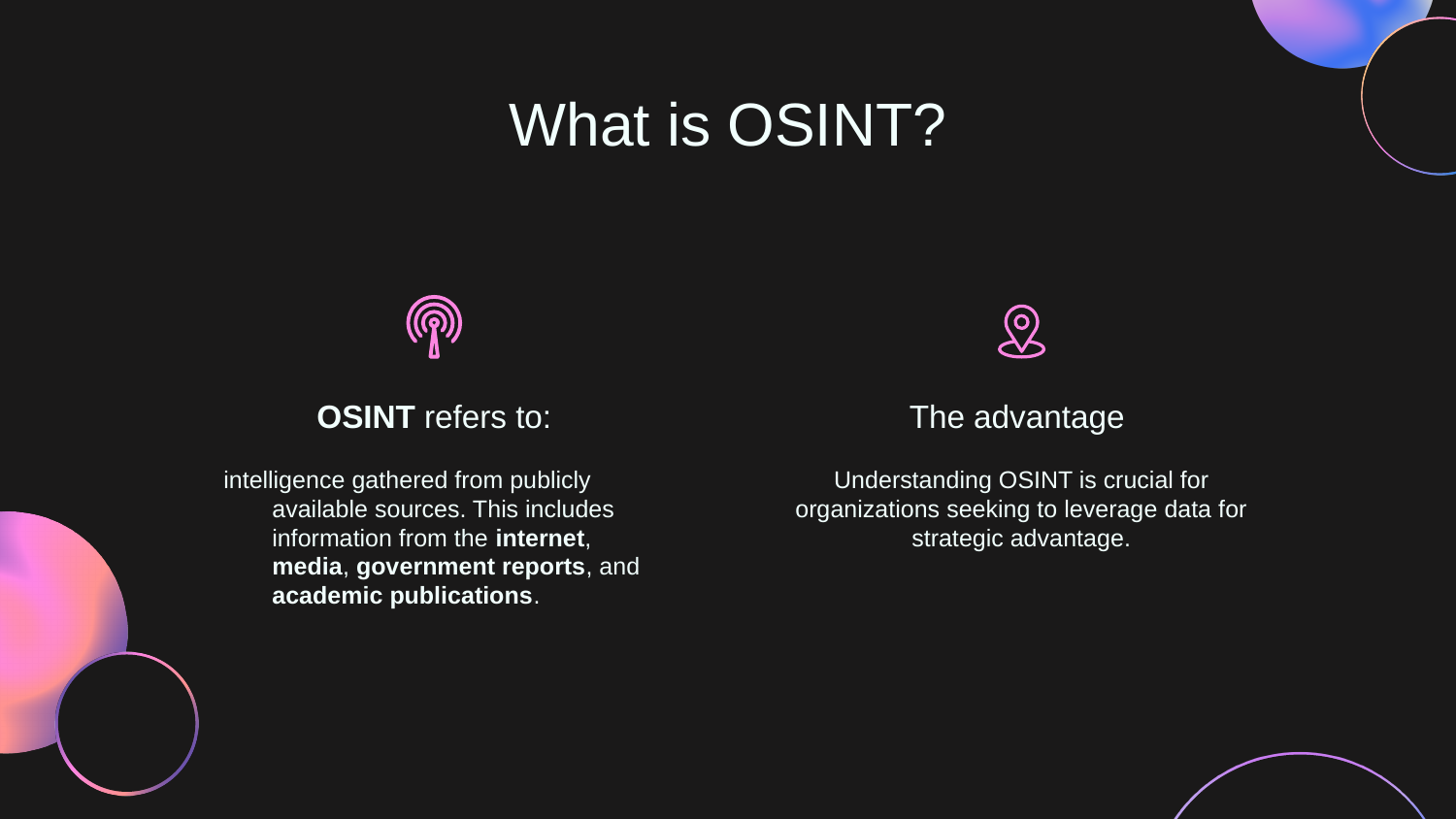

# What is OSINT?

OSINT refers to:
The advantage
intelligence gathered from publicly available sources. This includes information from the internet, media, government reports, and academic publications.
Understanding OSINT is crucial for organizations seeking to leverage data for strategic advantage.